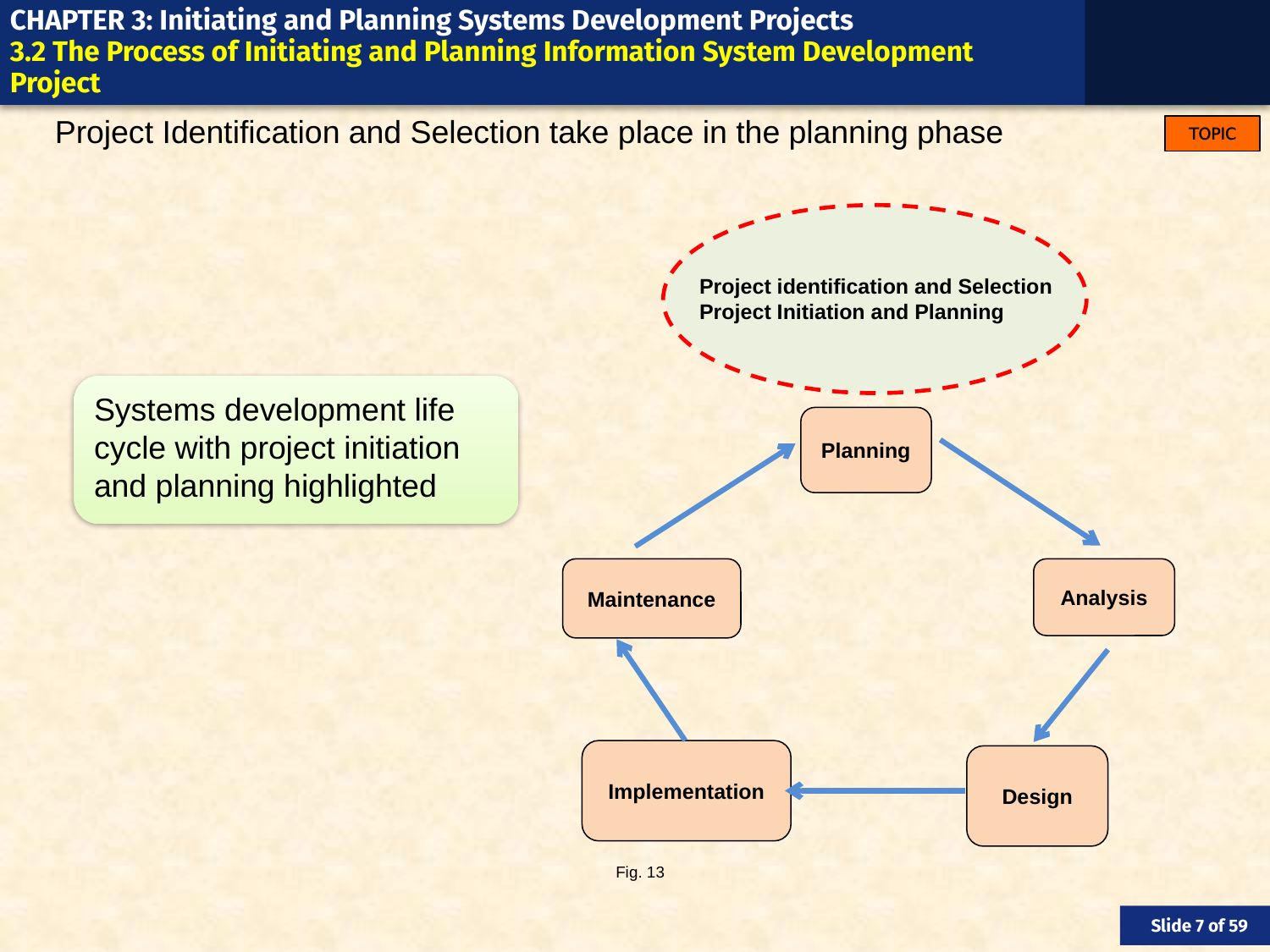

# 3.2 The Process of Initiating and Planning Information System Development Project
Project Identification and Selection take place in the planning phase

Project identification and Selection
Project Initiation and Planning
Systems development life cycle with project initiation and planning highlighted

Planning
Maintenance
Analysis
Implementation
Design
Fig. 13